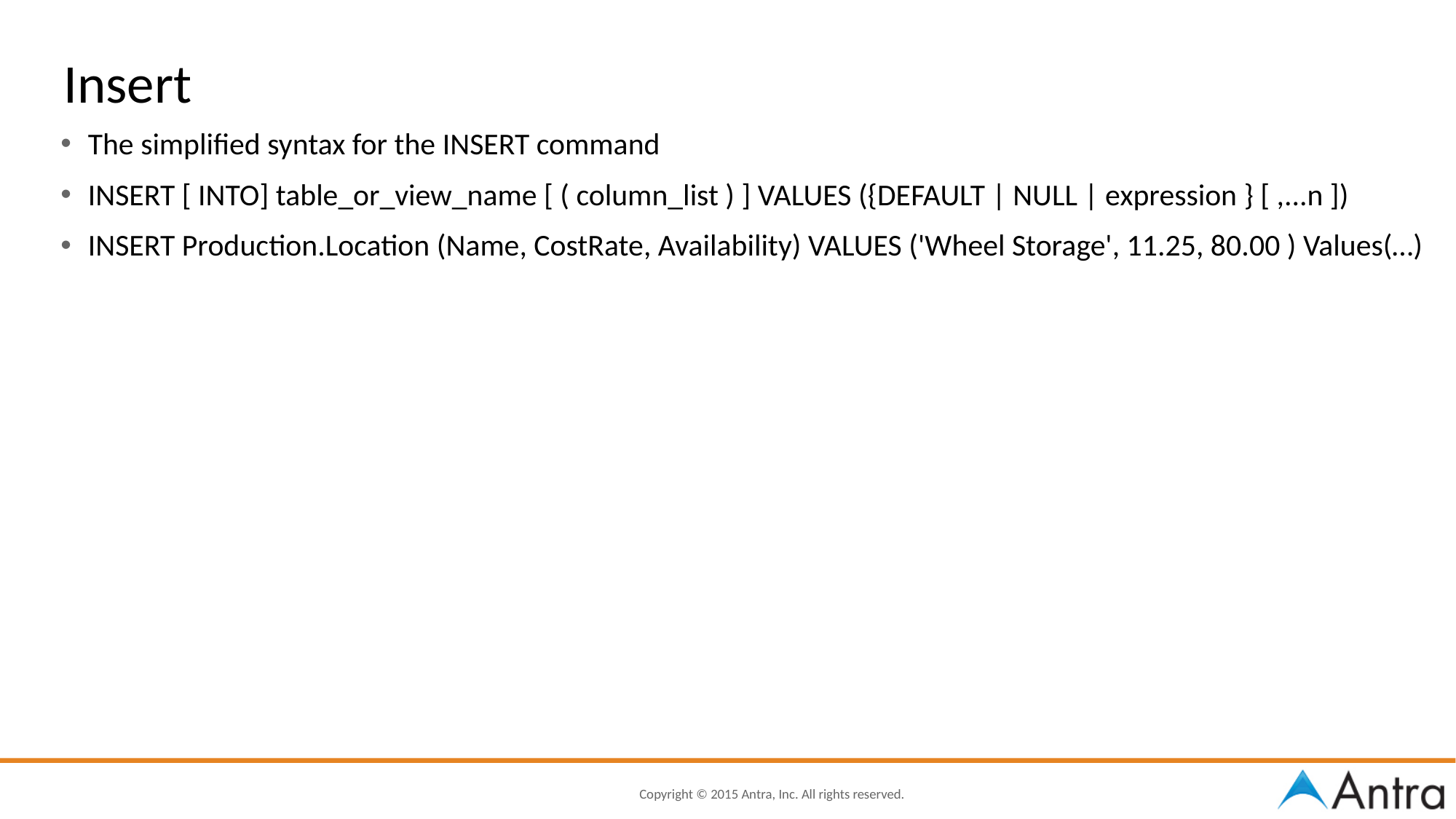

# Insert
The simplified syntax for the INSERT command
INSERT [ INTO] table_or_view_name [ ( column_list ) ] VALUES ({DEFAULT | NULL | expression } [ ,...n ])
INSERT Production.Location (Name, CostRate, Availability) VALUES ('Wheel Storage', 11.25, 80.00 ) Values(…)